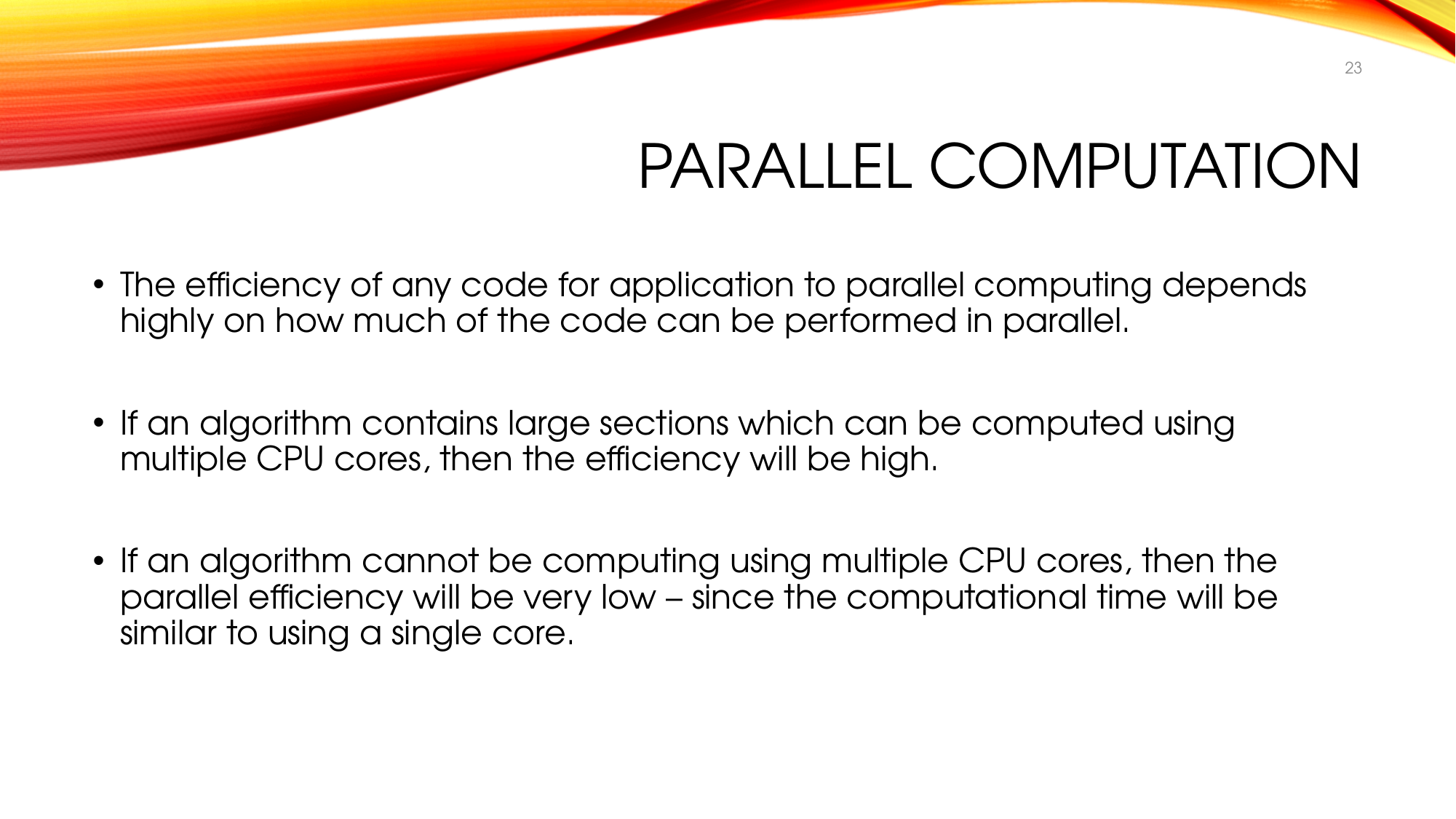

23
# PARALLEL COMPUTATION
The efficiency of any code for application to parallel computing depends highly on how much of the code can be performed in parallel.

If an algorithm contains large sections which can be computed using multiple CPU cores, then the efficiency will be high.

If an algorithm cannot be computing using multiple CPU cores, then the parallel efficiency will be very low – since the computational time will be similar to using a single core.